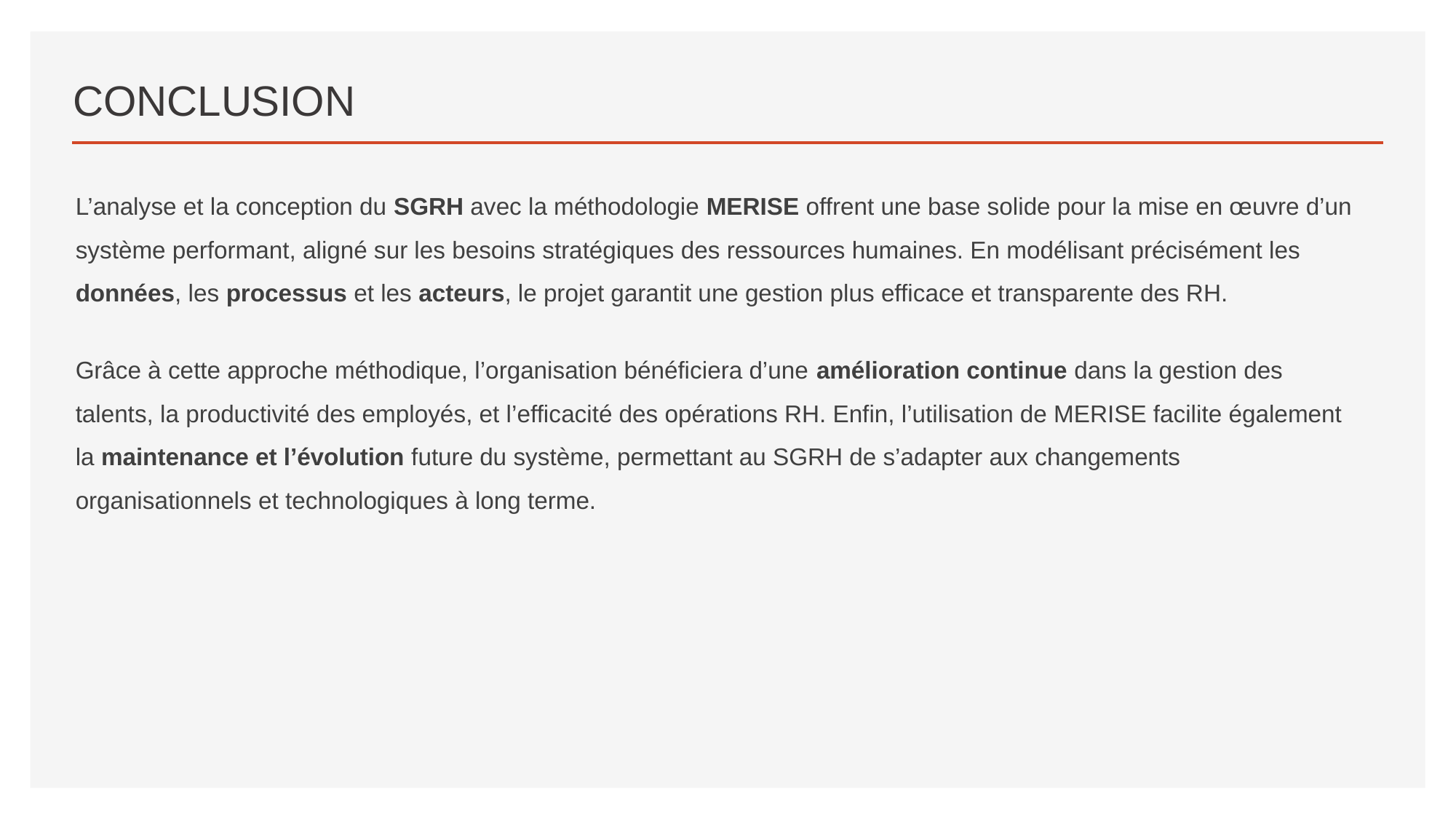

# CONCLUSION
L’analyse et la conception du SGRH avec la méthodologie MERISE offrent une base solide pour la mise en œuvre d’un système performant, aligné sur les besoins stratégiques des ressources humaines. En modélisant précisément les données, les processus et les acteurs, le projet garantit une gestion plus efficace et transparente des RH.
Grâce à cette approche méthodique, l’organisation bénéficiera d’une amélioration continue dans la gestion des talents, la productivité des employés, et l’efficacité des opérations RH. Enfin, l’utilisation de MERISE facilite également la maintenance et l’évolution future du système, permettant au SGRH de s’adapter aux changements organisationnels et technologiques à long terme.